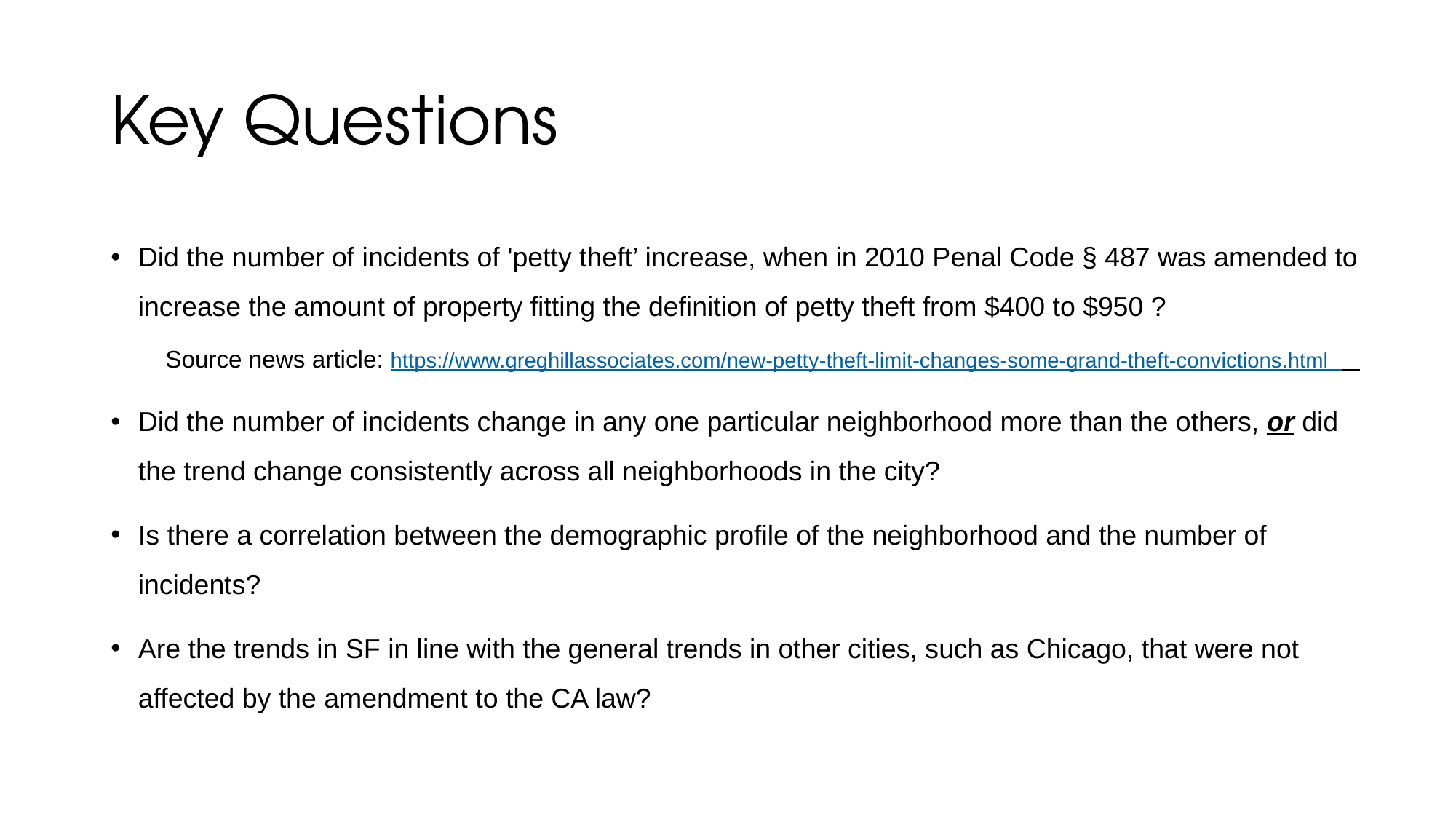

# Key Questions
Did the number of incidents of 'petty theft’ increase, when in 2010 Penal Code § 487 was amended to increase the amount of property fitting the definition of petty theft from $400 to $950 ?
Source news article: https://www.greghillassociates.com/new-petty-theft-limit-changes-some-grand-theft-convictions.html
Did the number of incidents change in any one particular neighborhood more than the others, or did the trend change consistently across all neighborhoods in the city?
Is there a correlation between the demographic profile of the neighborhood and the number of incidents?
Are the trends in SF in line with the general trends in other cities, such as Chicago, that were not affected by the amendment to the CA law?